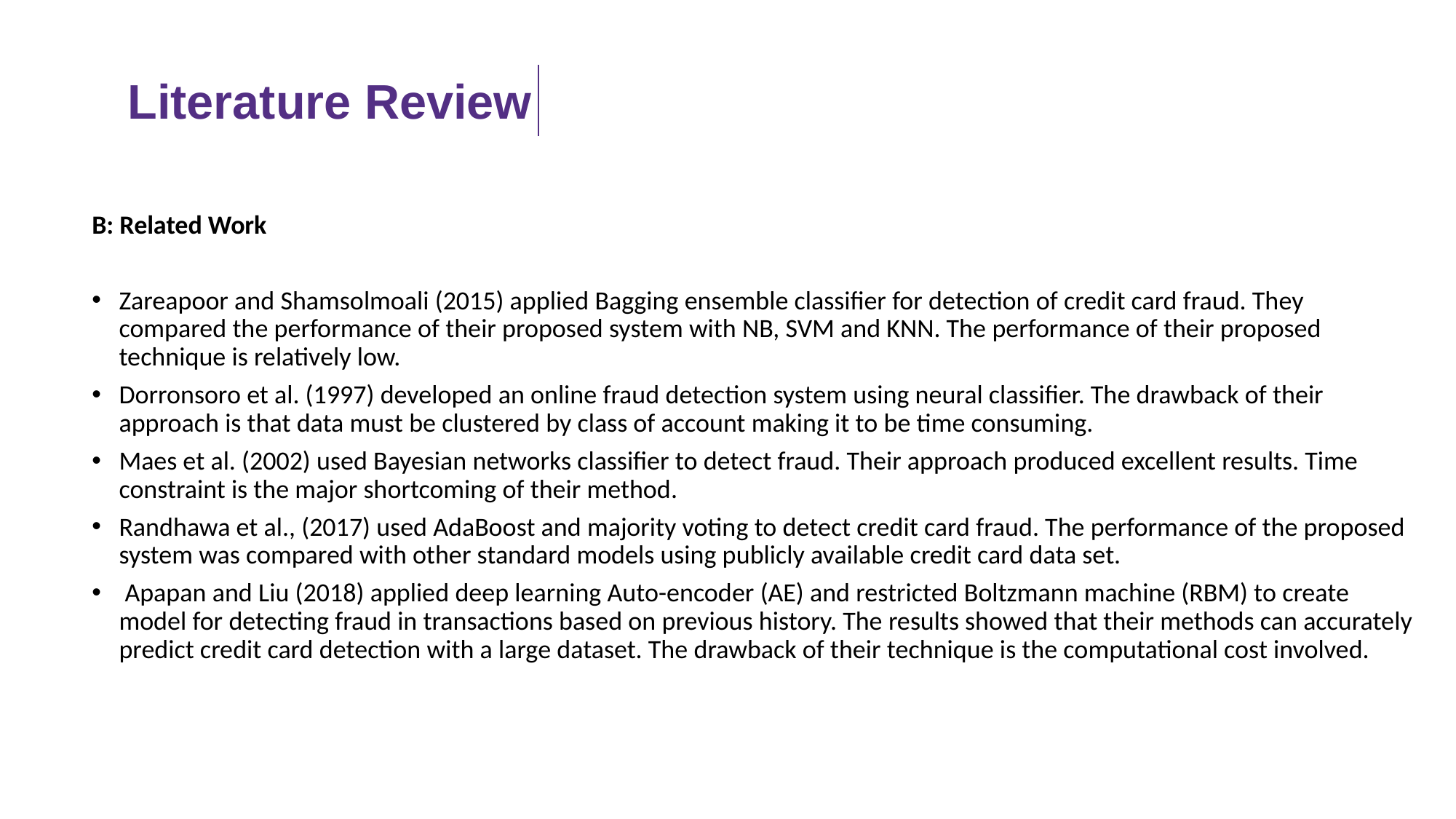

# Literature Review

B: Related Work

Zareapoor and Shamsolmoali (2015) applied Bagging ensemble classifier for detection of credit card fraud. They compared the performance of their proposed system with NB, SVM and KNN. The performance of their proposed technique is relatively low.
Dorronsoro et al. (1997) developed an online fraud detection system using neural classifier. The drawback of their approach is that data must be clustered by class of account making it to be time consuming.
Maes et al. (2002) used Bayesian networks classifier to detect fraud. Their approach produced excellent results. Time constraint is the major shortcoming of their method.
Randhawa et al., (2017) used AdaBoost and majority voting to detect credit card fraud. The performance of the proposed system was compared with other standard models using publicly available credit card data set.
 Apapan and Liu (2018) applied deep learning Auto-encoder (AE) and restricted Boltzmann machine (RBM) to create model for detecting fraud in transactions based on previous history. The results showed that their methods can accurately predict credit card detection with a large dataset. The drawback of their technique is the computational cost involved.